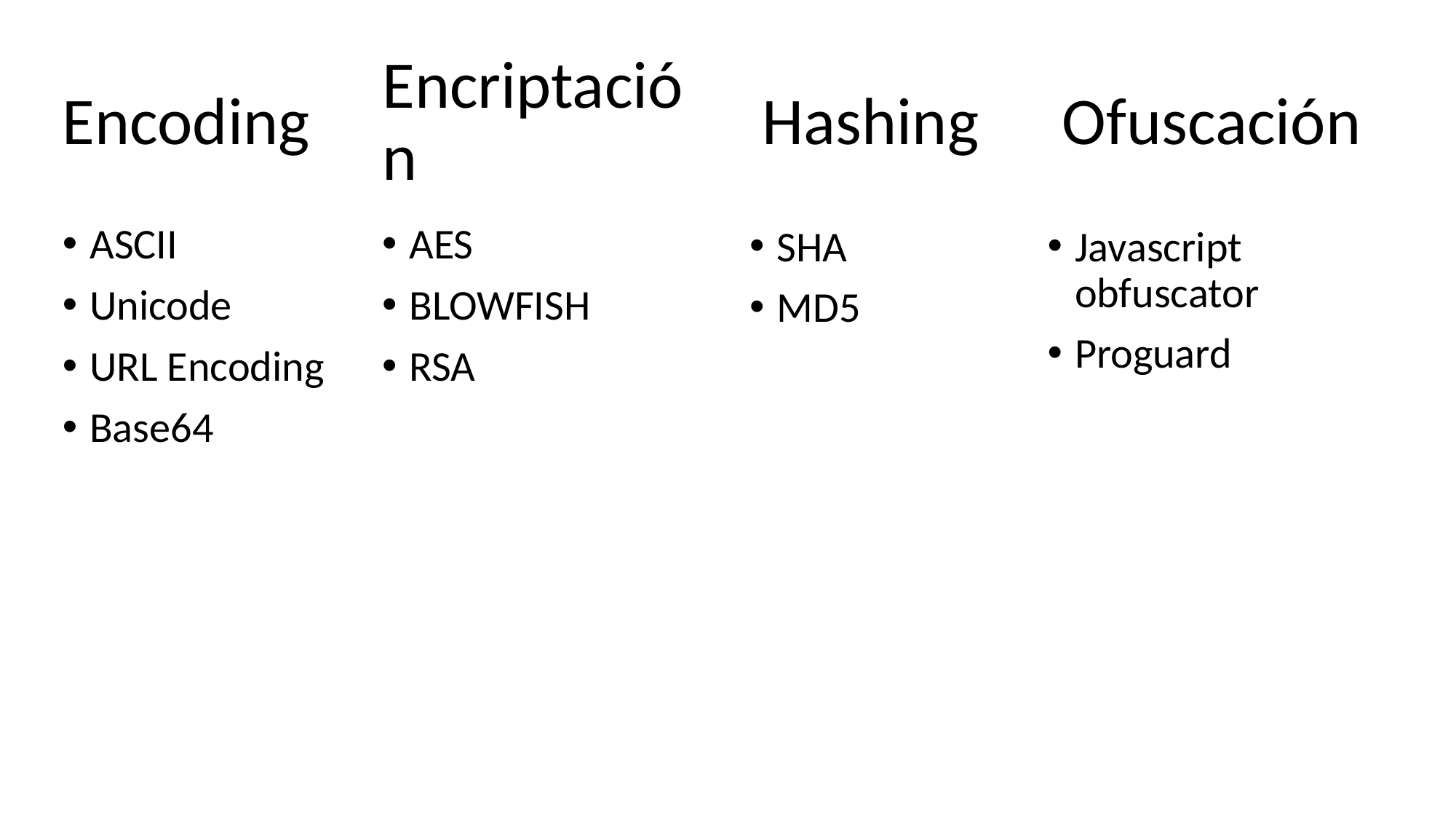

Encriptación
# Encoding
Hashing
Ofuscación
ASCII
Unicode
URL Encoding
Base64
AES
BLOWFISH
RSA
SHA
MD5
Javascript obfuscator
Proguard